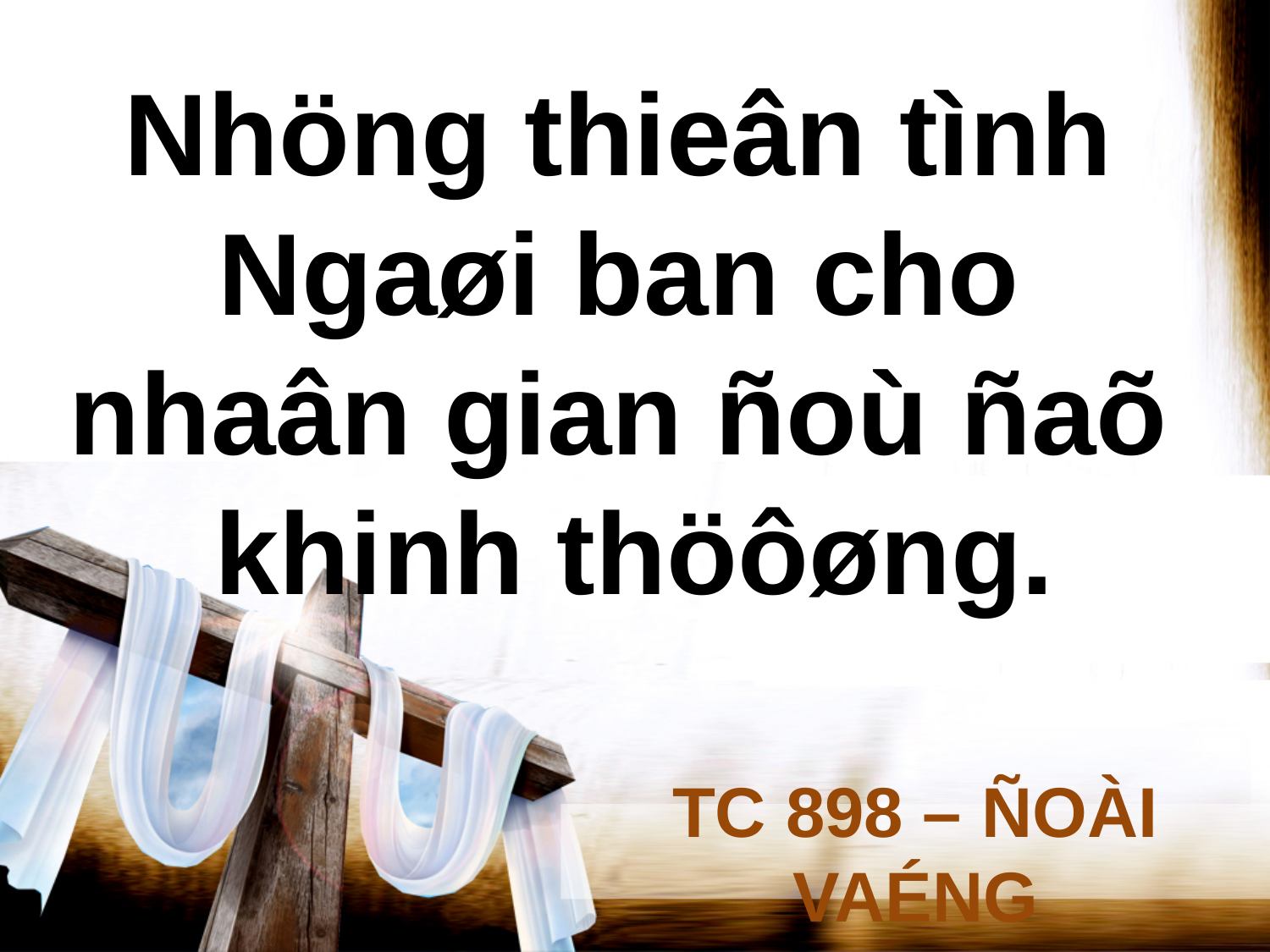

Nhöng thieân tình
Ngaøi ban cho
nhaân gian ñoù ñaõ
khinh thöôøng.
TC 898 – ÑOÀI VAÉNG